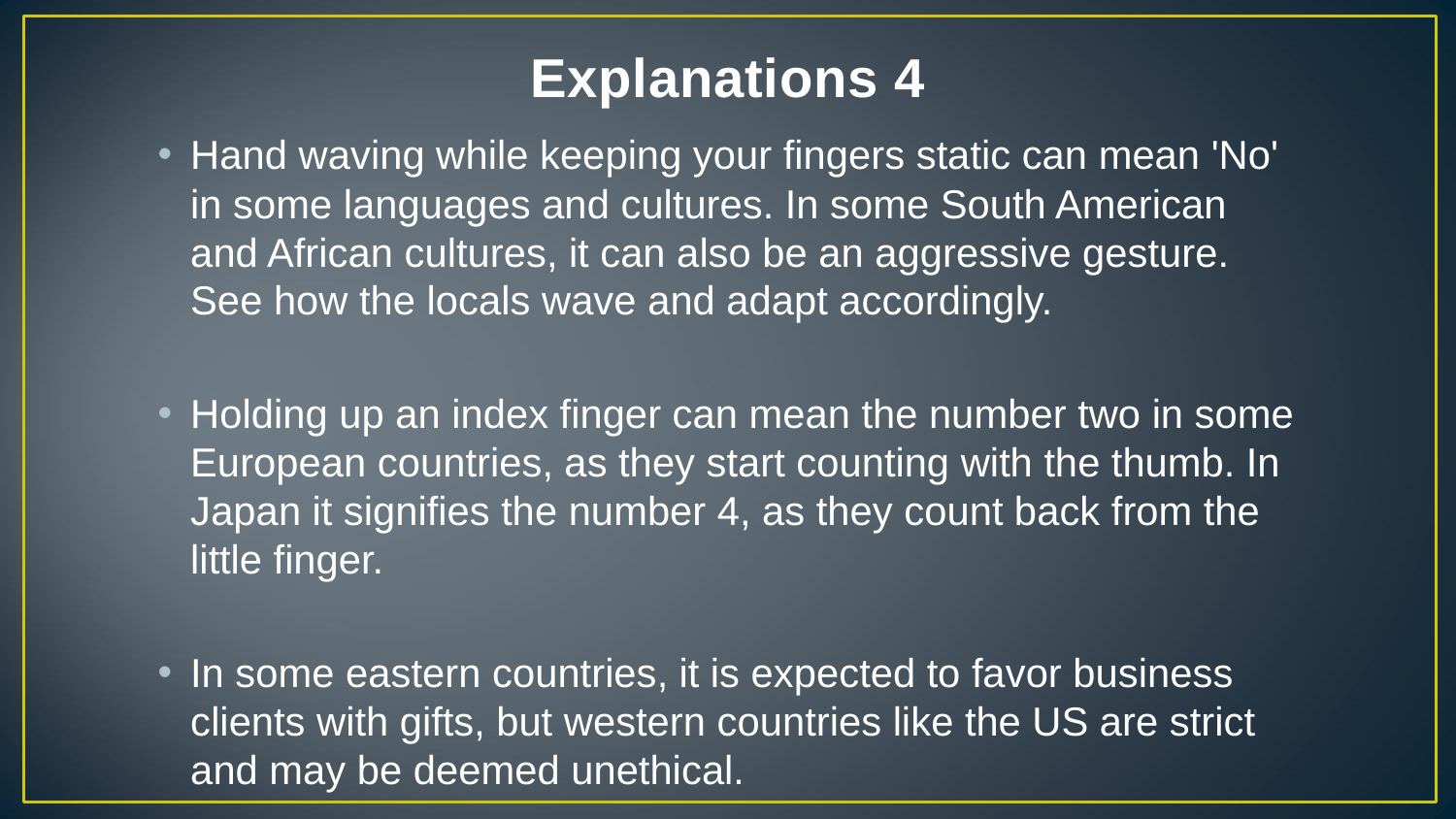

# Explanations 4

Hand waving while keeping your fingers static can mean 'No' in some languages and cultures. In some South American and African cultures, it can also be an aggressive gesture. See how the locals wave and adapt accordingly.

Holding up an index finger can mean the number two in some European countries, as they start counting with the thumb. In Japan it signifies the number 4, as they count back from the little finger.

In some eastern countries, it is expected to favor business clients with gifts, but western countries like the US are strict and may be deemed unethical.